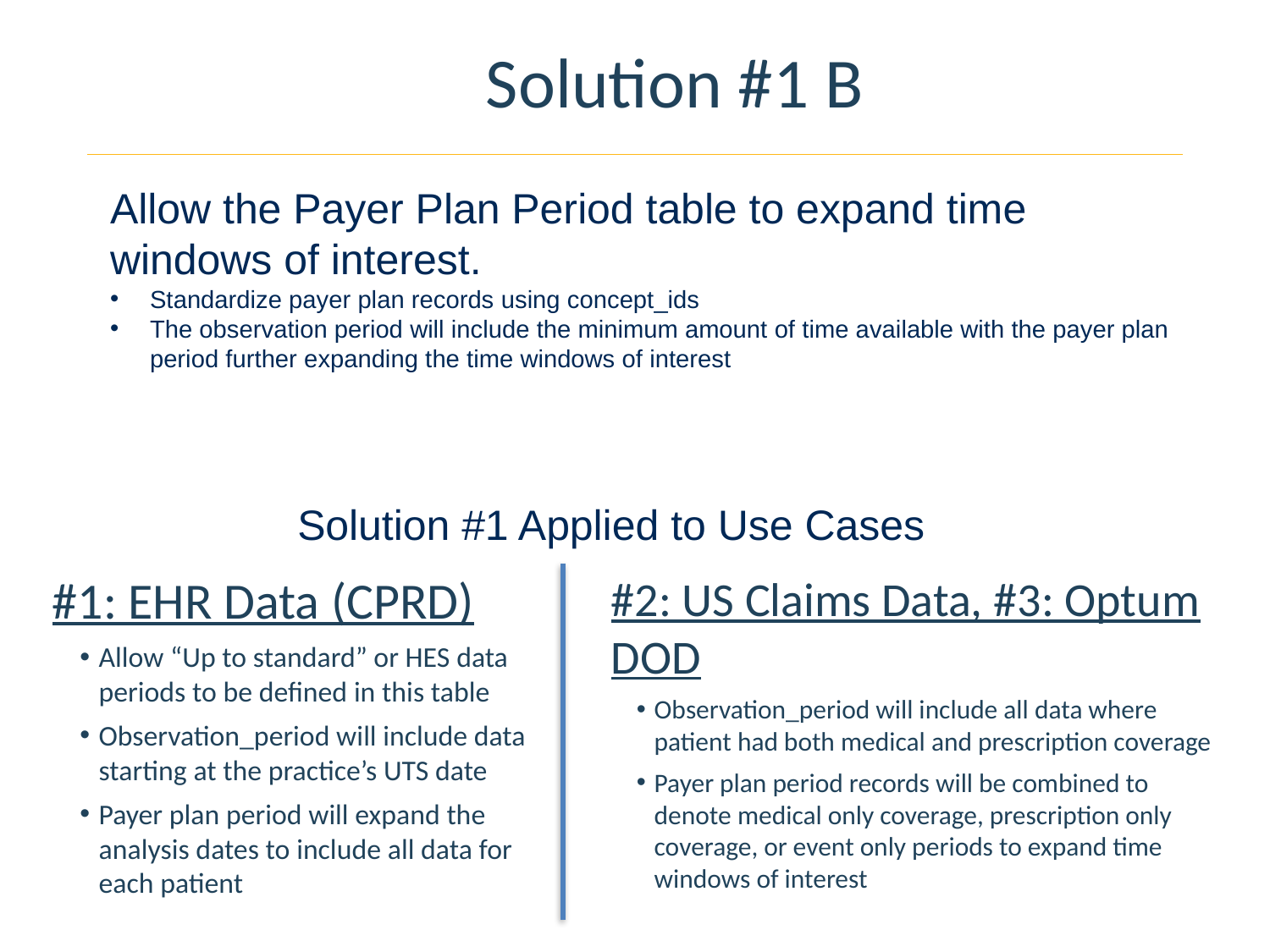

# Solution #1 B
Allow the Payer Plan Period table to expand time windows of interest.
Standardize payer plan records using concept_ids
The observation period will include the minimum amount of time available with the payer plan period further expanding the time windows of interest
Solution #1 Applied to Use Cases
#1: EHR Data (CPRD)
Allow “Up to standard” or HES data periods to be defined in this table
Observation_period will include data starting at the practice’s UTS date
Payer plan period will expand the analysis dates to include all data for each patient
#2: US Claims Data, #3: Optum DOD
Observation_period will include all data where patient had both medical and prescription coverage
Payer plan period records will be combined to denote medical only coverage, prescription only coverage, or event only periods to expand time windows of interest